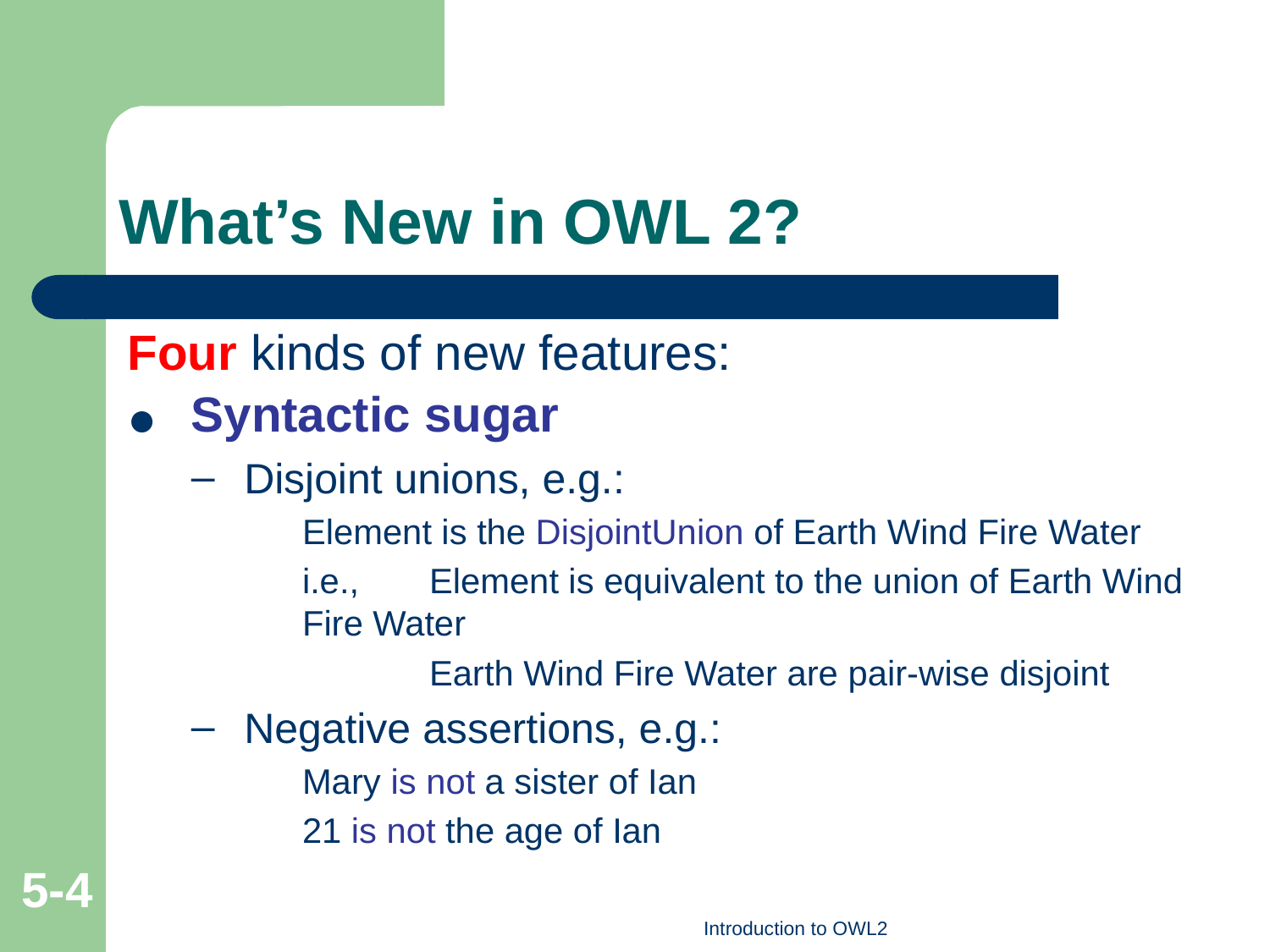

# What’s New in OWL 2?
Four kinds of new features:
Syntactic sugar
Disjoint unions, e.g.:
	Element is the DisjointUnion of Earth Wind Fire Water
	i.e., 	Element is equivalent to the union of Earth Wind Fire Water
		Earth Wind Fire Water are pair-wise disjoint
Negative assertions, e.g.:
	Mary is not a sister of Ian
	21 is not the age of Ian
5-4
Introduction to OWL2